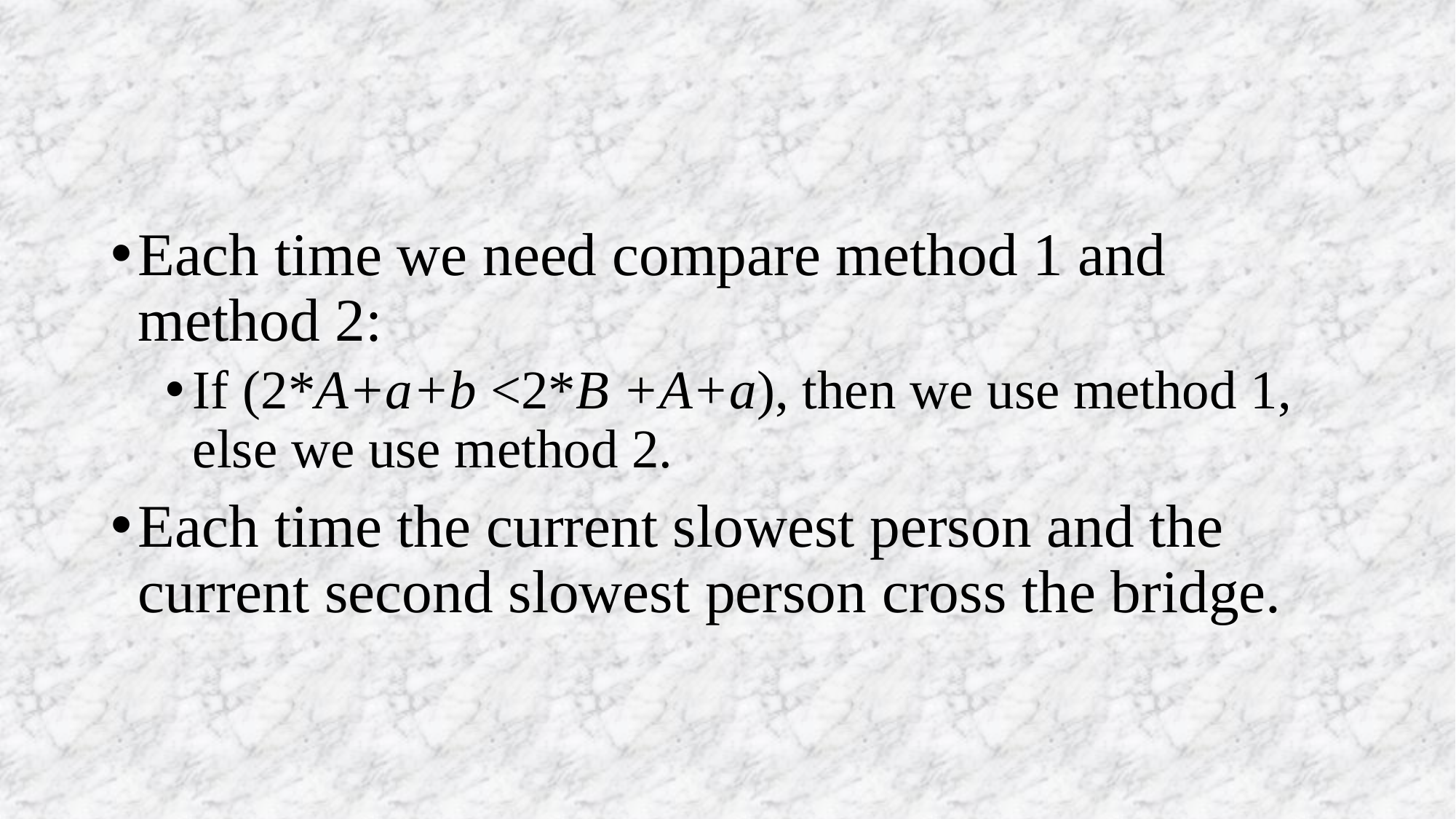

#
Each time we need compare method 1 and method 2:
If (2*A+a+b <2*B +A+a), then we use method 1, else we use method 2.
Each time the current slowest person and the current second slowest person cross the bridge.